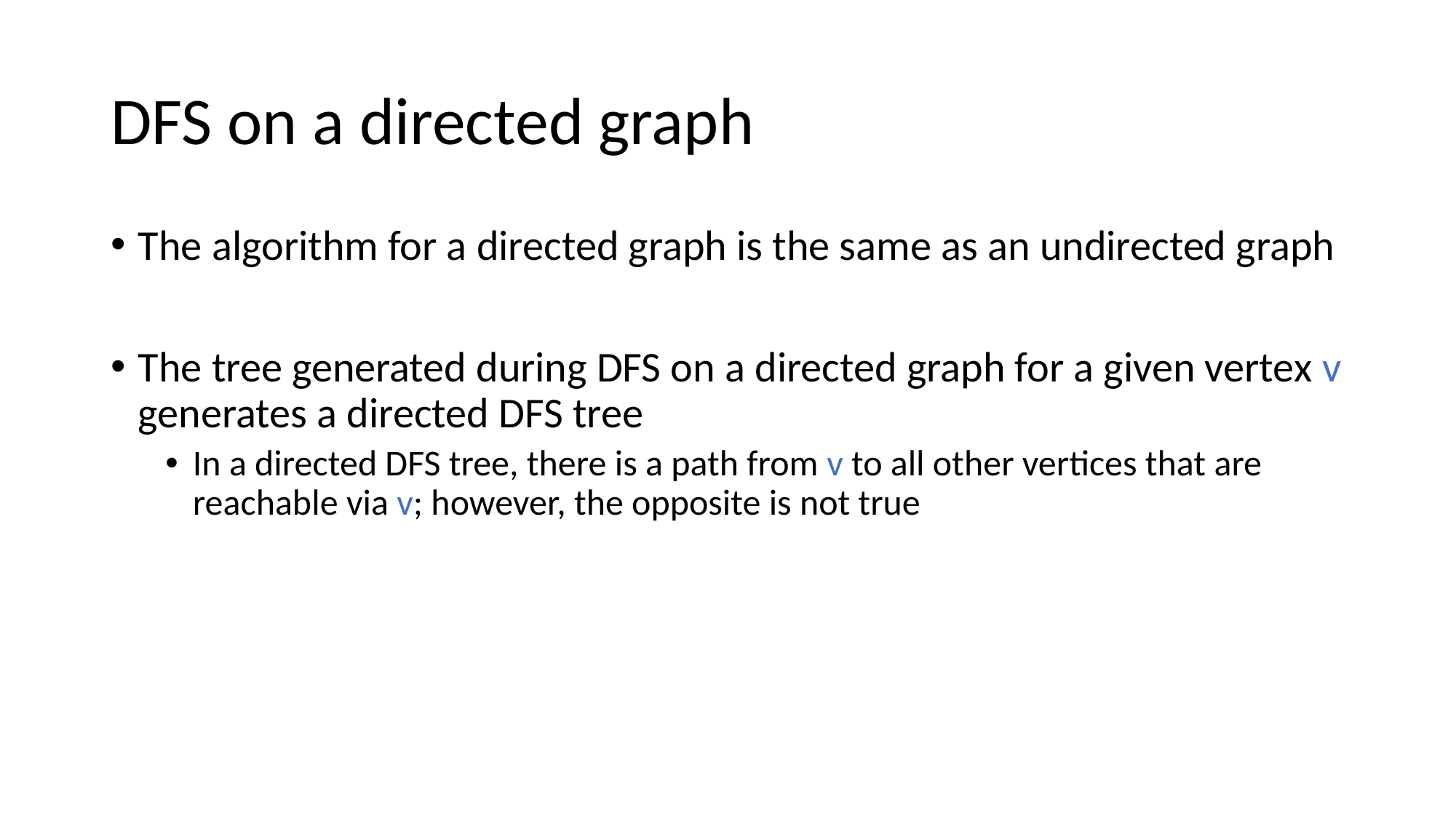

# DFS on a directed graph
The algorithm for a directed graph is the same as an undirected graph

The tree generated during DFS on a directed graph for a given vertex v generates a directed DFS tree
In a directed DFS tree, there is a path from v to all other vertices that are reachable via v; however, the opposite is not true